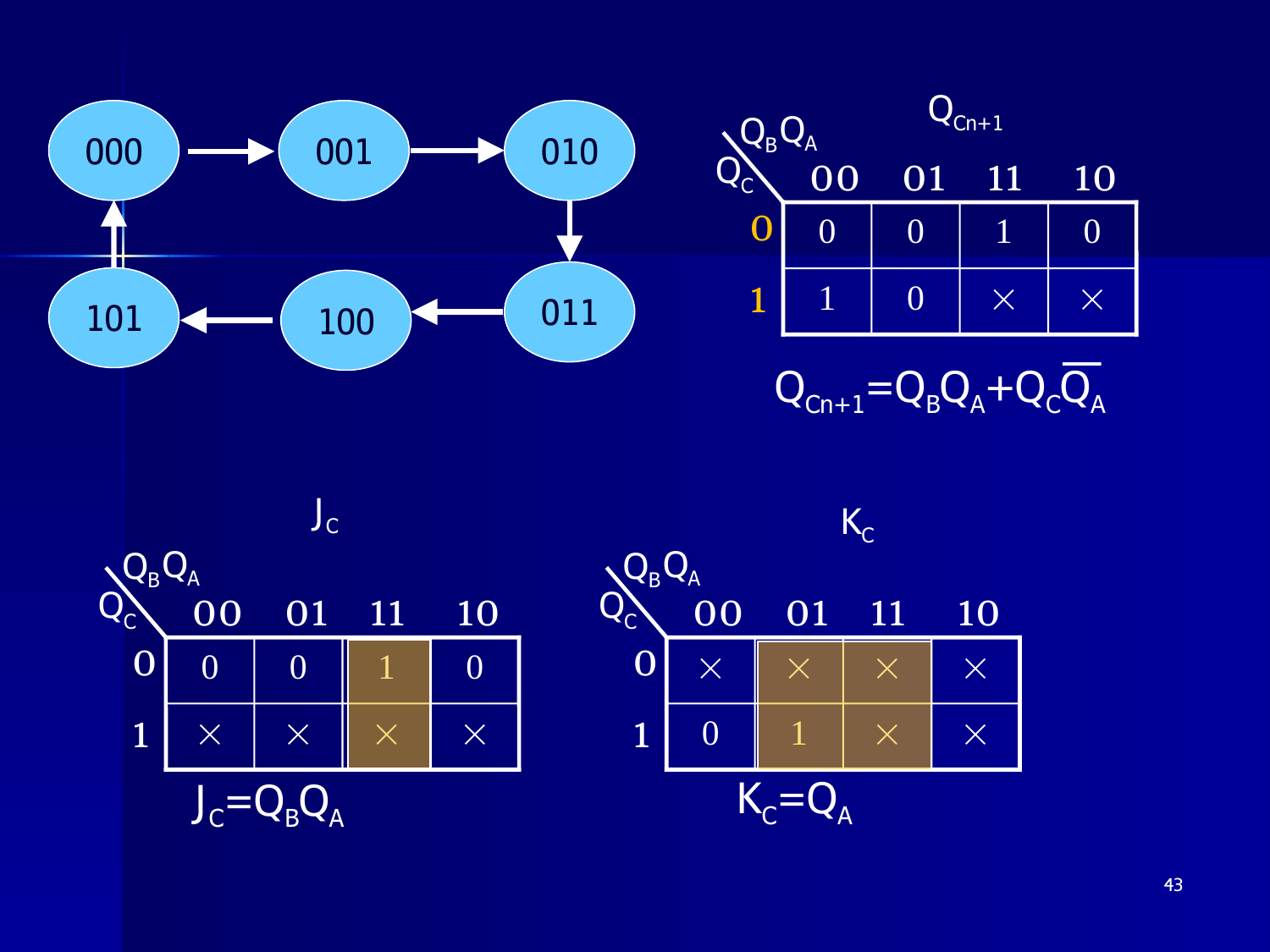

QCn+1
QA
QB

QC
 00    01    11     10
0
1
0

0

1

0

1

0
×
×

 000

 010

 001

 011

 101

 100
                      —
QCn+1=QBQA+QCQA
JC
KC
QA
QB

QC
 00    01    11     10
0
1
0

0

1

0

×

×
×
×

QA
QB

QC
 00    01    11     10
0
1
×

×

×

×

0

1
×
×

KC=QA
JC=QBQA
43